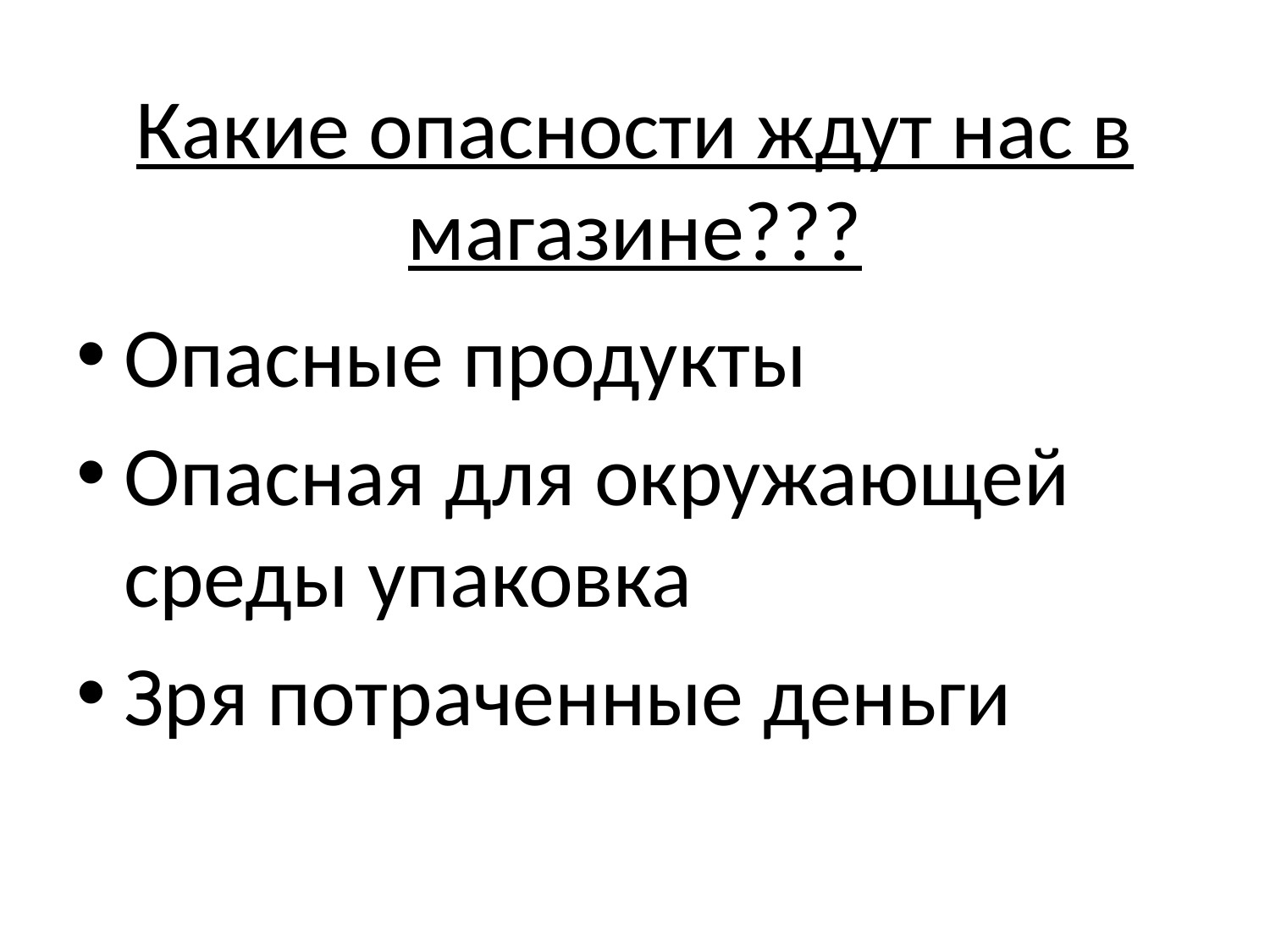

# Какие опасности ждут нас в магазине???
Опасные продукты
Опасная для окружающей среды упаковка
Зря потраченные деньги